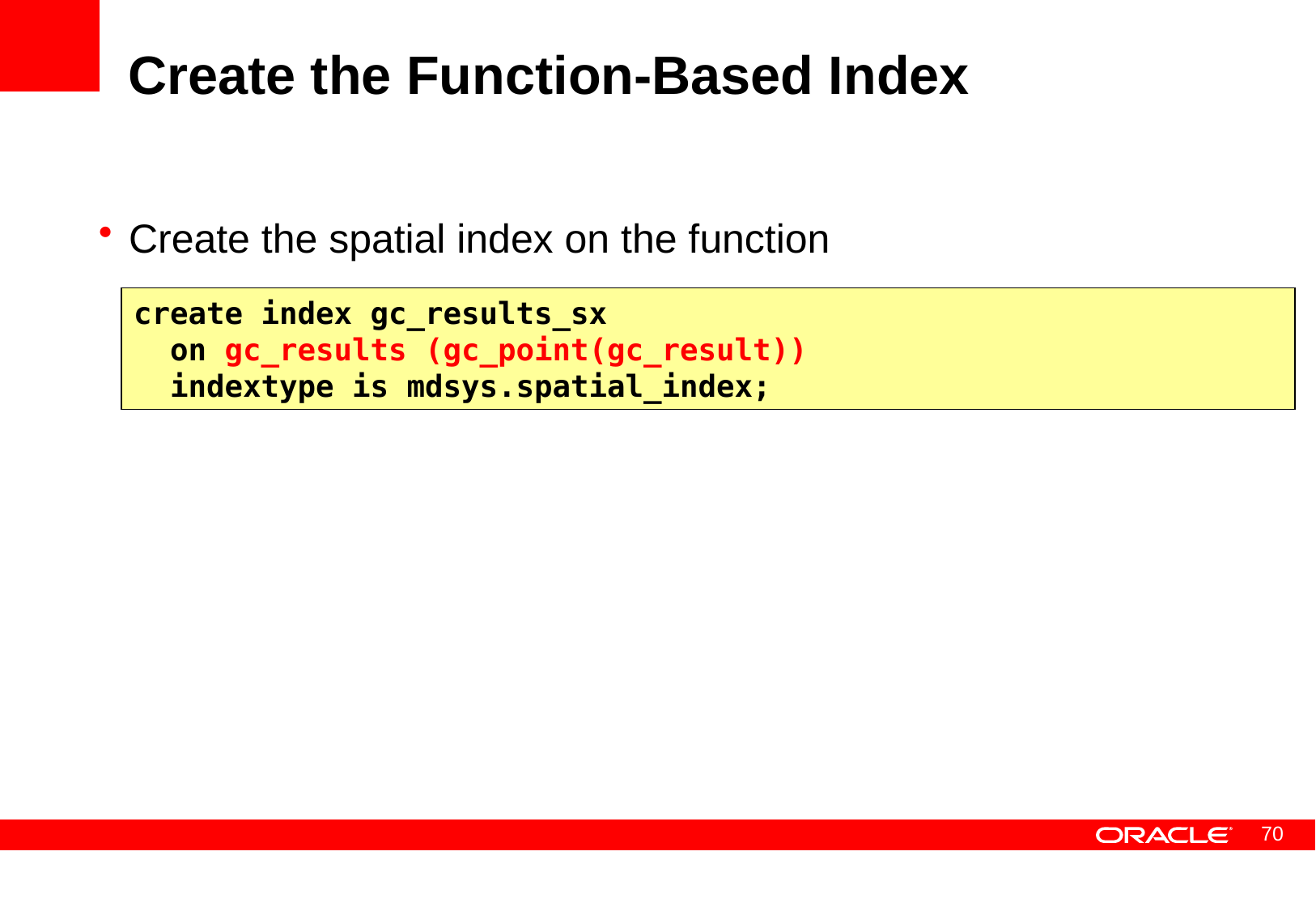

# Create the Function-Based Index
Create the spatial index on the function
create index gc_results_sx
  on gc_results (gc_point(gc_result))
  indextype is mdsys.spatial_index;